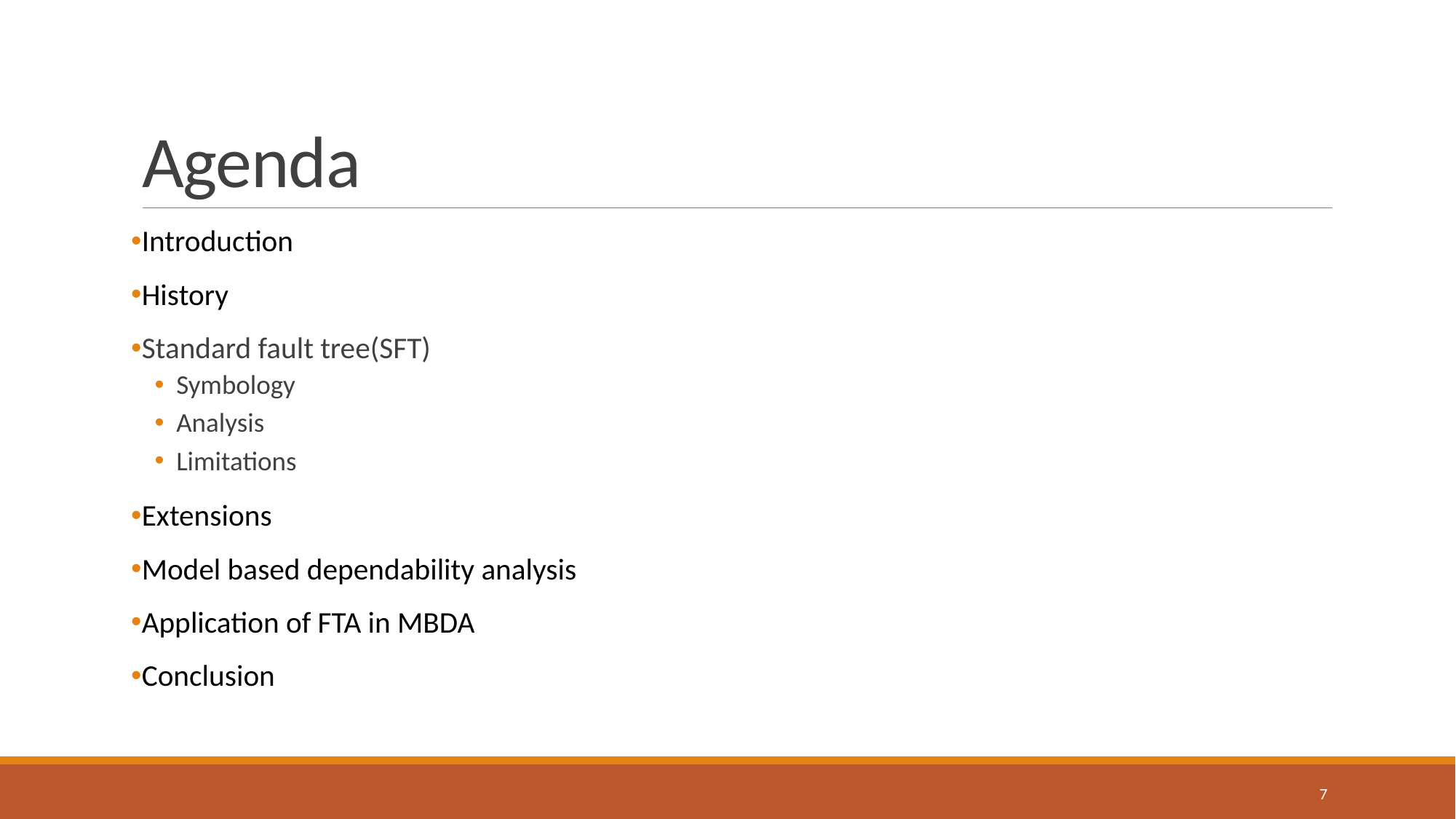

# Agenda
Introduction
History
Standard fault tree(SFT)
Symbology
Analysis
Limitations
Extensions
Model based dependability analysis
Application of FTA in MBDA
Conclusion
7